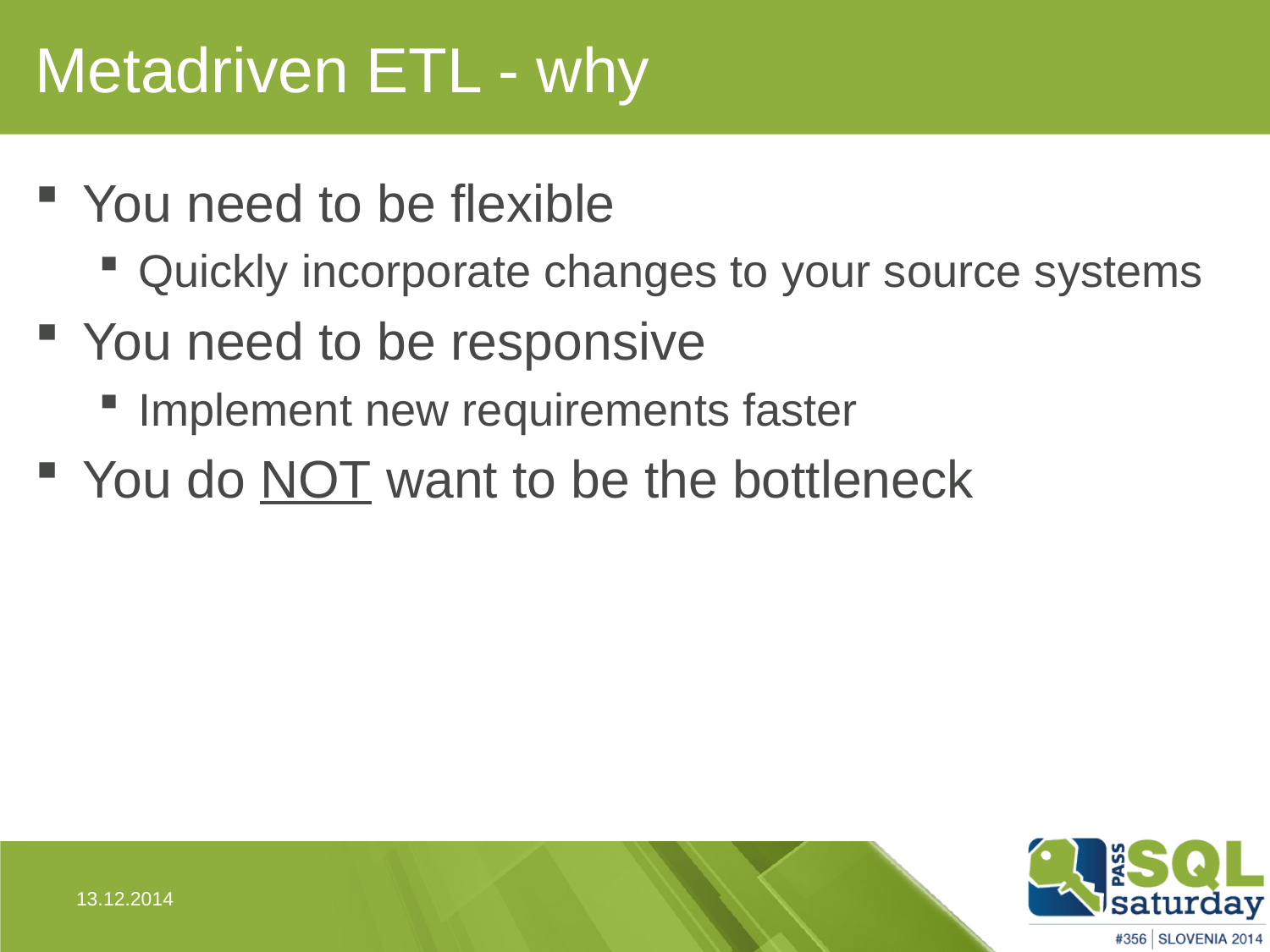

# Metadriven ETL - why
You need to be flexible
Quickly incorporate changes to your source systems
You need to be responsive
Implement new requirements faster
You do NOT want to be the bottleneck